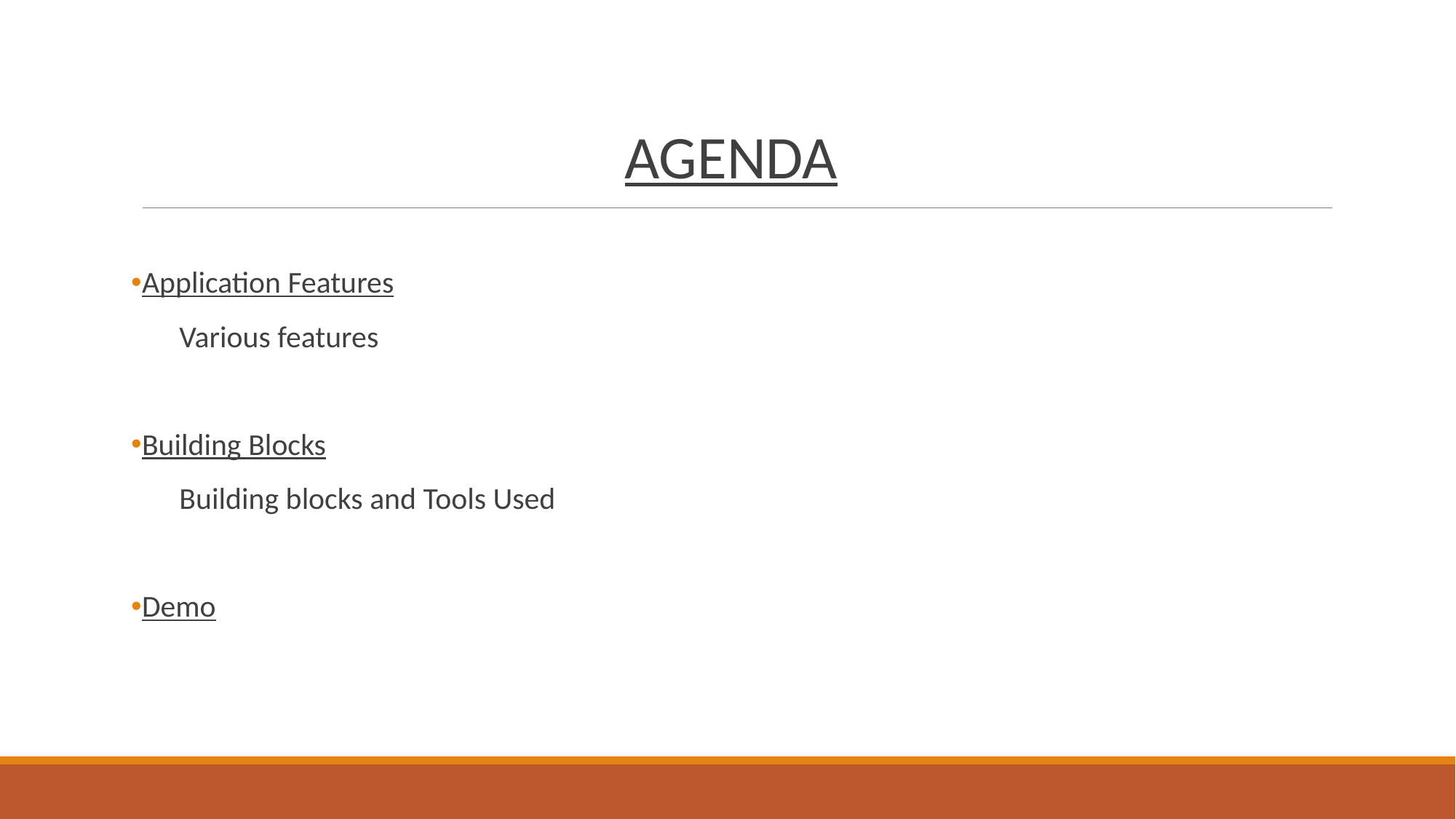

AGENDA

Application Features
       Various features

Building Blocks
       Building blocks and Tools Used

Demo